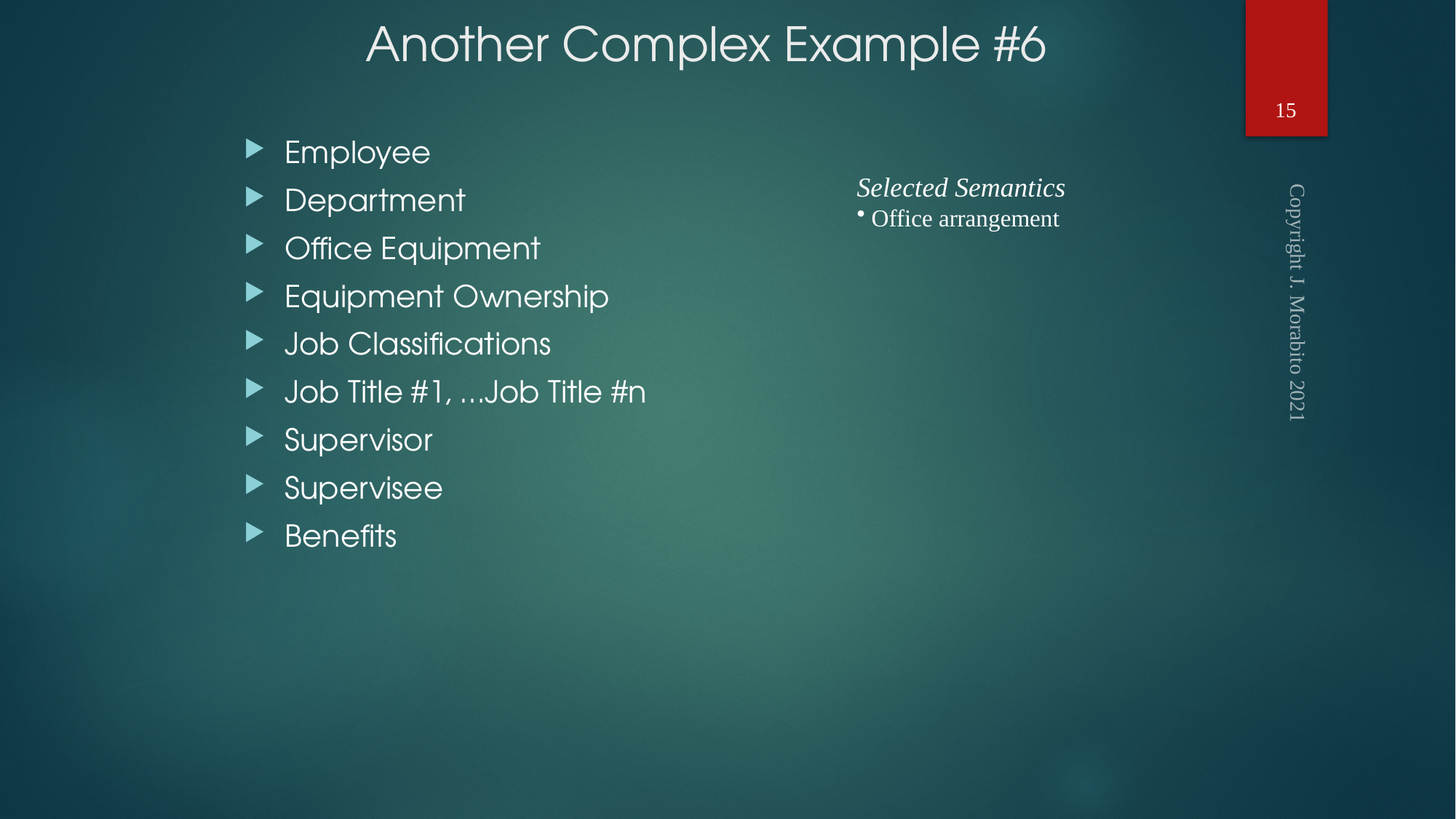

# Another Complex Example #6
15
Employee
Department
Office Equipment
Equipment Ownership
Job Classifications
Job Title #1, …Job Title #n
Supervisor
Supervisee
Benefits
Selected Semantics
 Office arrangement
Copyright J. Morabito 2021